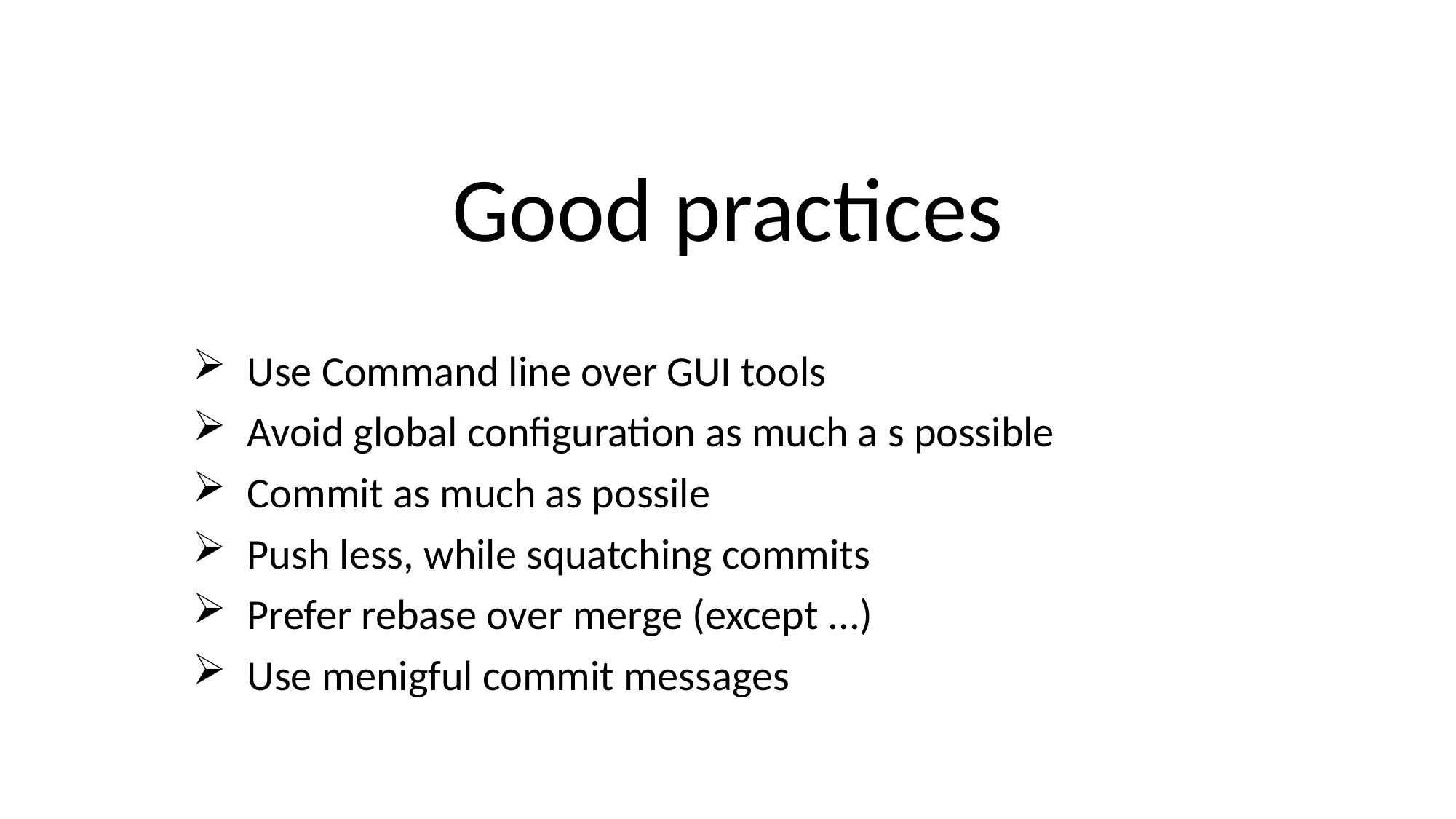

# Good practices
Use Command line over GUI tools
Avoid global configuration as much a s possible
Commit as much as possile
Push less, while squatching commits
Prefer rebase over merge (except ...)
Use menigful commit messages